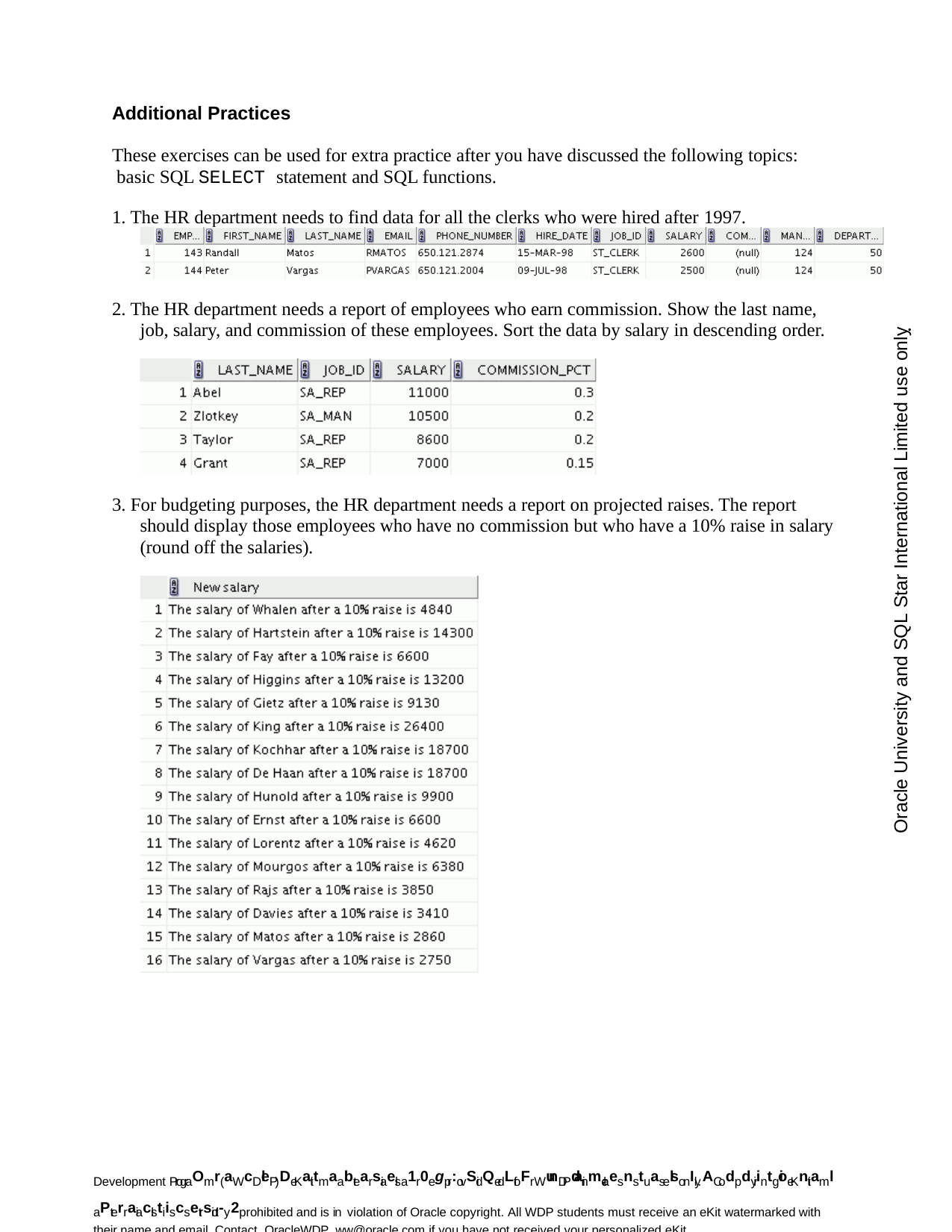

Additional Practices

These exercises can be used for extra practice after you have discussed the following topics:  basic SQL SELECT statement and SQL functions.
1. The HR department needs to find data for all the clerks who were hired after 1997.

2. The HR department needs a report of employees who earn commission. Show the last name,  job, salary, and commission of these employees. Sort the data by salary in descending order.
Oracle University and SQL Star International Limited use onlyฺ

3. For budgeting purposes, the HR department needs a report on projected raises. The report  should display those employees who have no commission but who have a 10% raise in salary  (round off the salaries).

Development PrograOmr(aWcDleP) DeKaittmaabtearsiaels a1r0e gpr:ovSidQedLfoFr WunDPdainm-claesns tuaselsonIly. ACodpdyiintgioeKnitaml aPterraiaclstiiscsetrsictl-y 2prohibited and is in  violation of Oracle copyright. All WDP students must receive an eKit watermarked with their name and email. Contact  OracleWDP_ww@oracle.com if you have not received your personalized eKit.